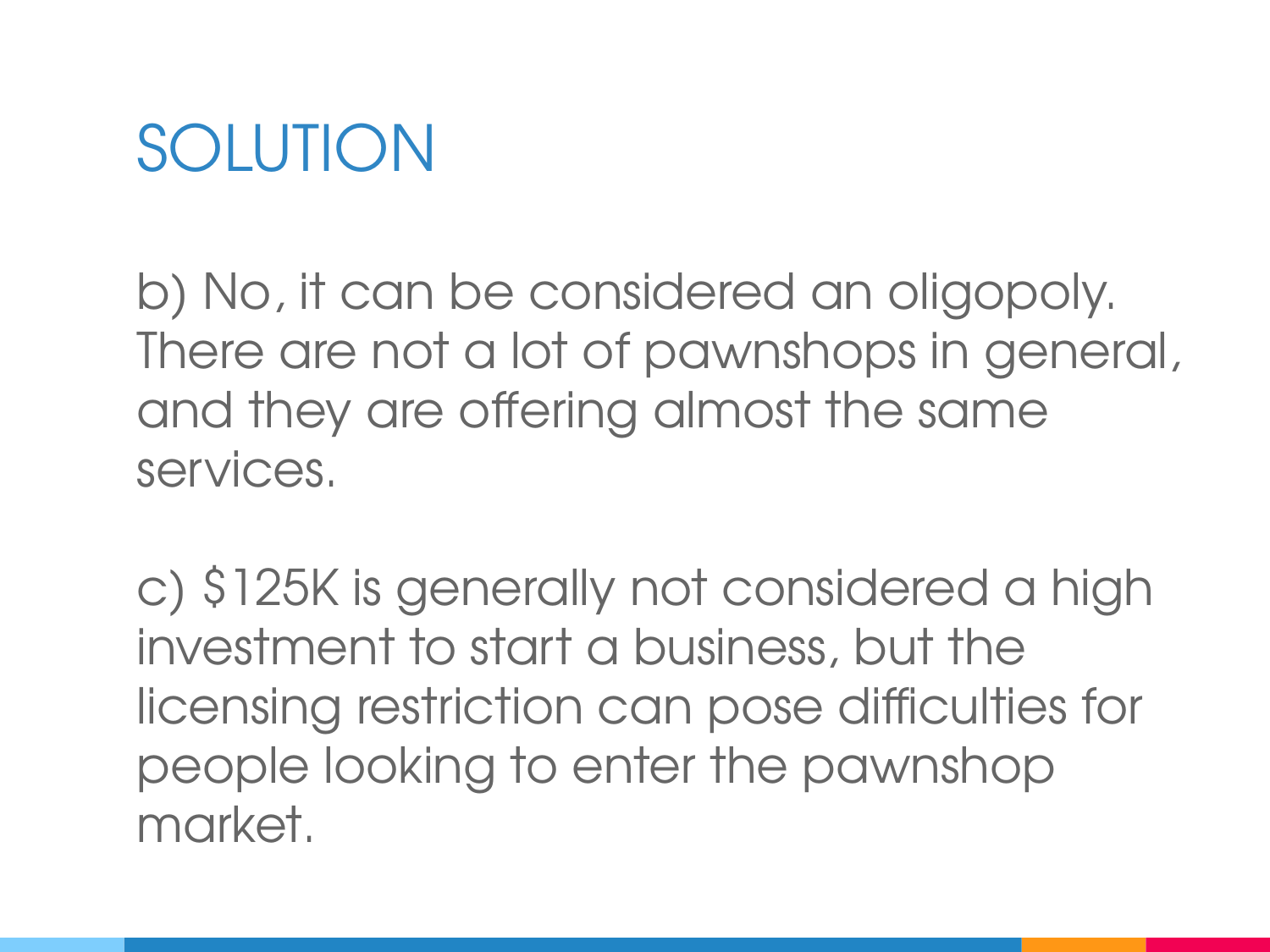

# SOLUTION
b) No, it can be considered an oligopoly. There are not a lot of pawnshops in general, and they are offering almost the same services.

c) $125K is generally not considered a high investment to start a business, but the licensing restriction can pose difficulties for people looking to enter the pawnshop market.